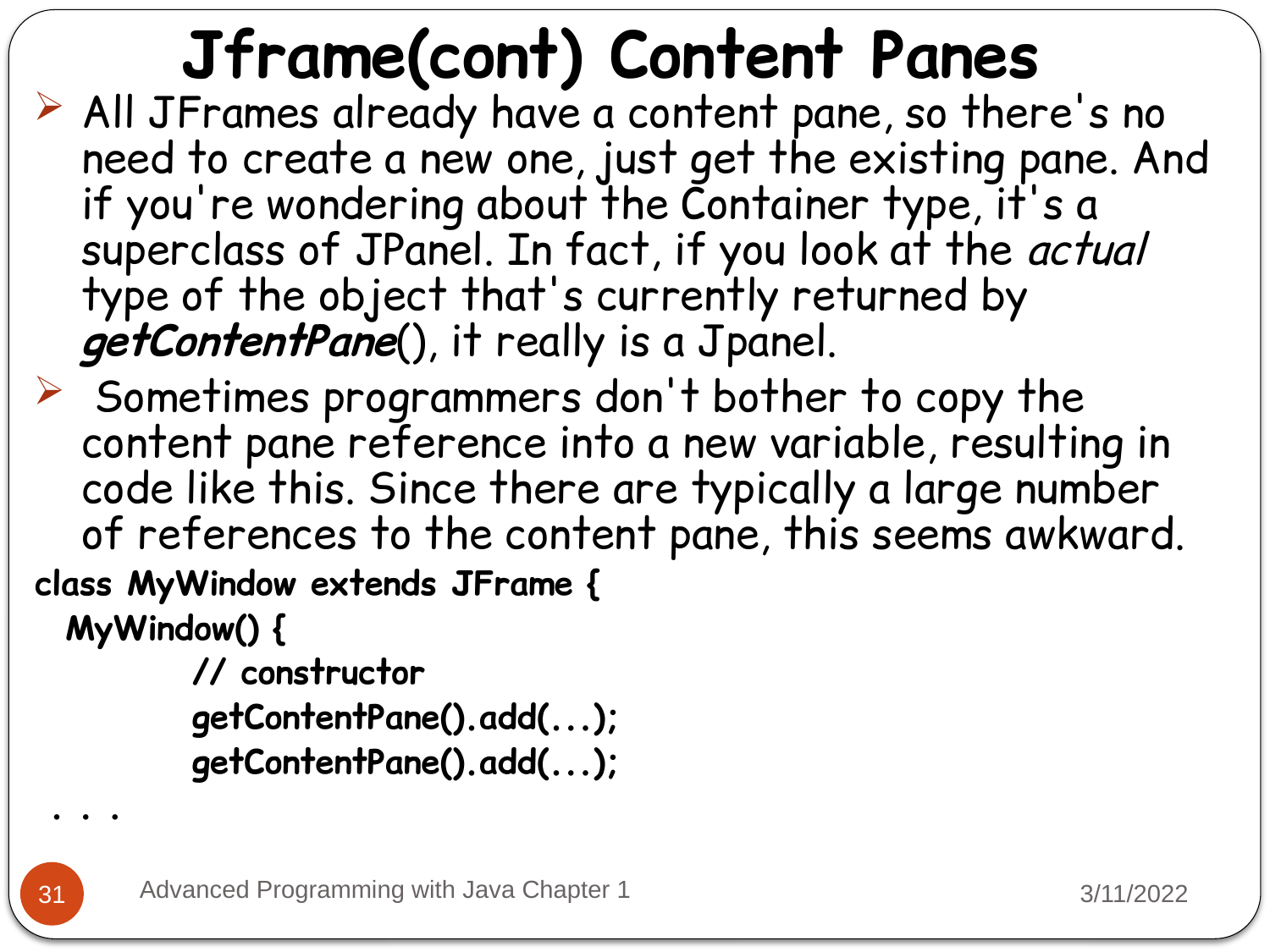

Jframe(cont) Content Panes
All JFrames already have a content pane, so there's no need to create a new one, just get the existing pane. And if you're wondering about the Container type, it's a superclass of JPanel. In fact, if you look at the actual type of the object that's currently returned by getContentPane(), it really is a Jpanel.
 Sometimes programmers don't bother to copy the content pane reference into a new variable, resulting in code like this. Since there are typically a large number of references to the content pane, this seems awkward.
class MyWindow extends JFrame {
	MyWindow() {
		// constructor
		getContentPane().add(...);
		getContentPane().add(...);
 . . .
Advanced Programming with Java Chapter 1
3/11/2022
31